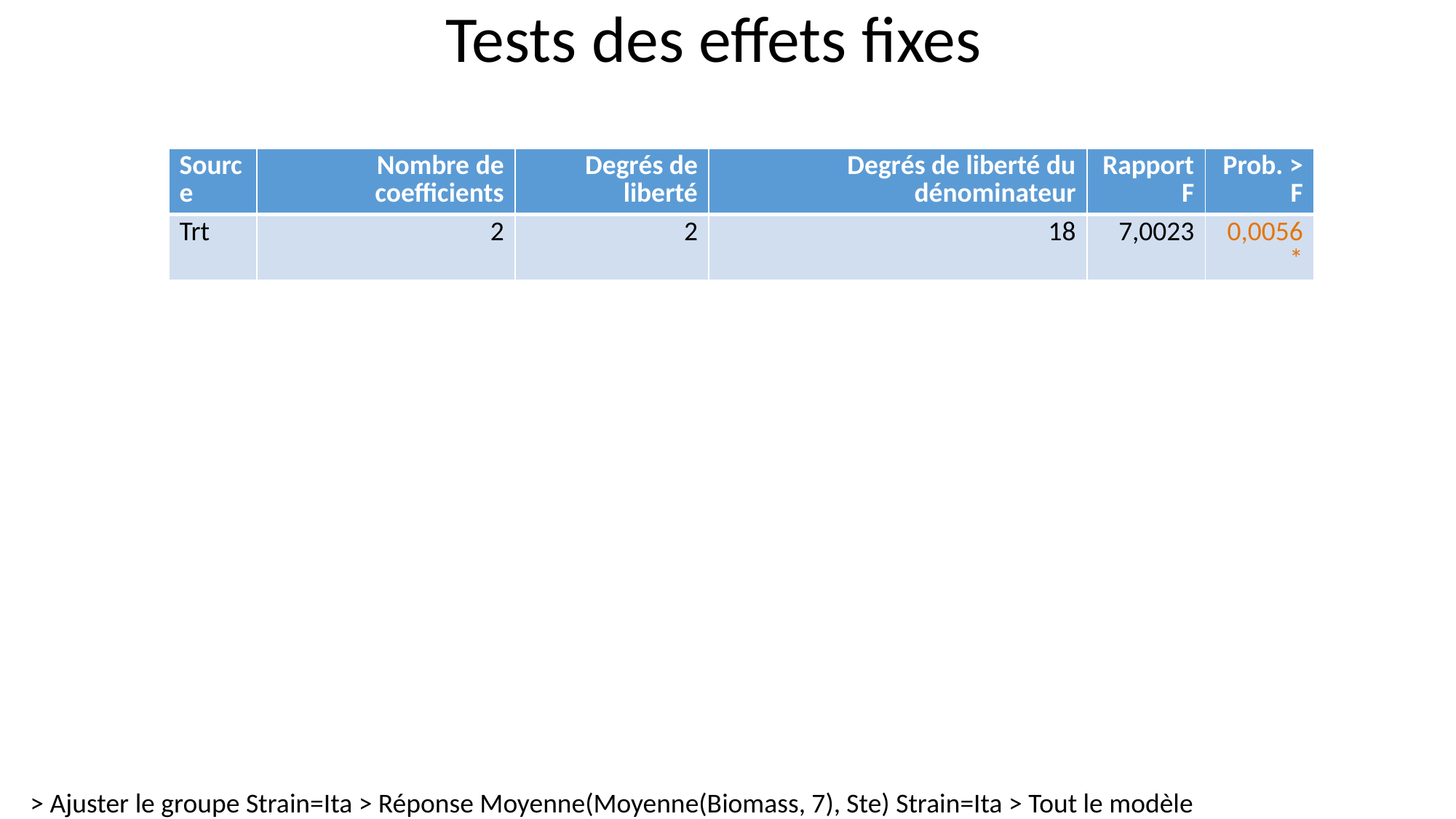

# Tests des effets fixes
| Source | Nombre de coefficients | Degrés de liberté | Degrés de liberté du dénominateur | Rapport F | Prob. > F |
| --- | --- | --- | --- | --- | --- |
| Trt | 2 | 2 | 18 | 7,0023 | 0,0056\* |
> Ajuster le groupe Strain=Ita > Réponse Moyenne(Moyenne(Biomass, 7), Ste) Strain=Ita > Tout le modèle